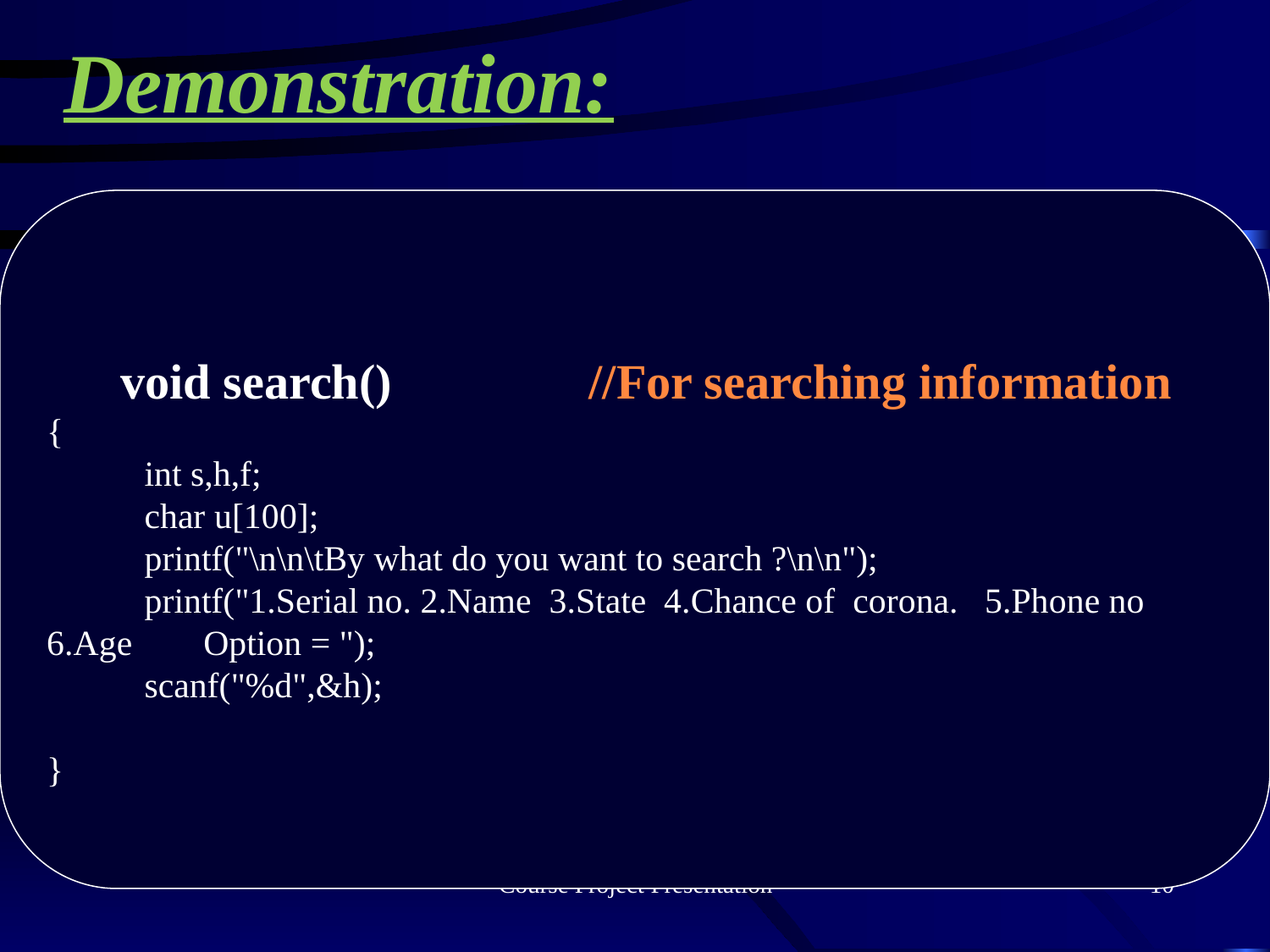

# Demonstration:

      void search()                //For searching information
{
           int s,h,f;
           char u[100];
           printf("\n\n\tBy what do you want to search ?\n\n");
           printf("1.Serial no. 2.Name  3.State  4.Chance of  corona.   5.Phone no      6.Age        Option = ");
           scanf("%d",&h);

}
Course Project Presentation
10